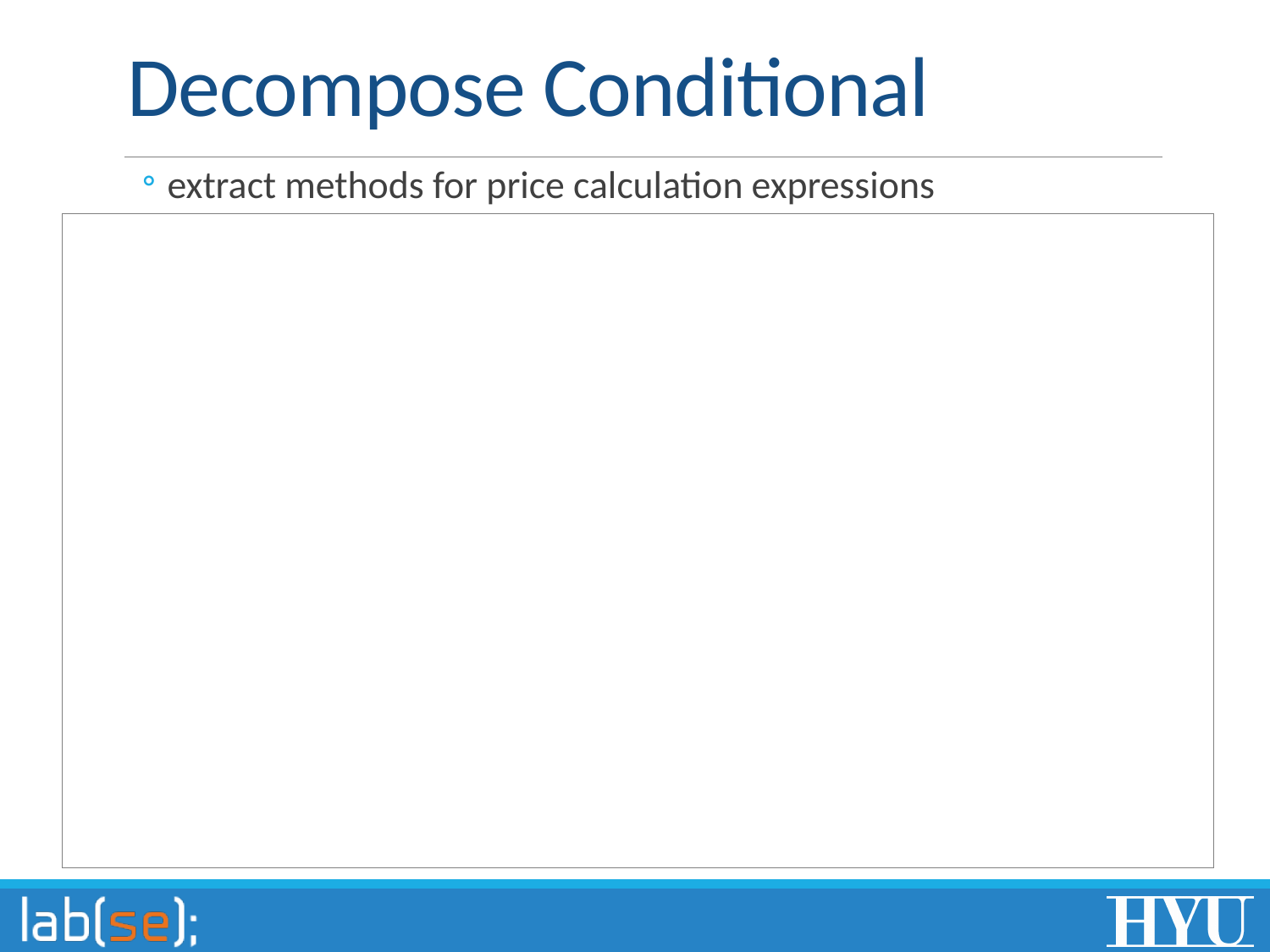

# Decompose Conditional
extract methods for price calculation expressions